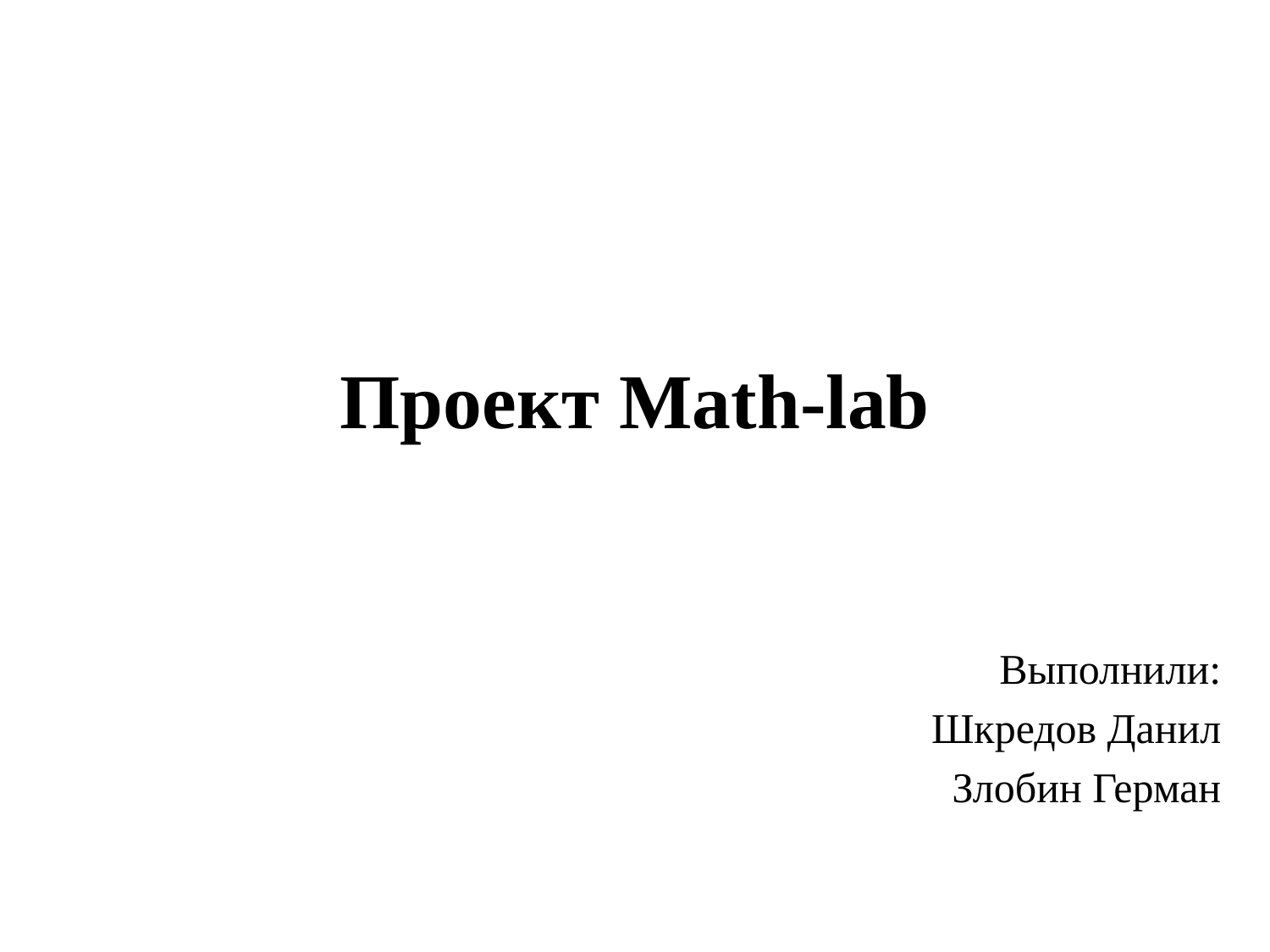

# Проект Math-lab
Выполнили:
Шкредов Данил
Злобин Герман